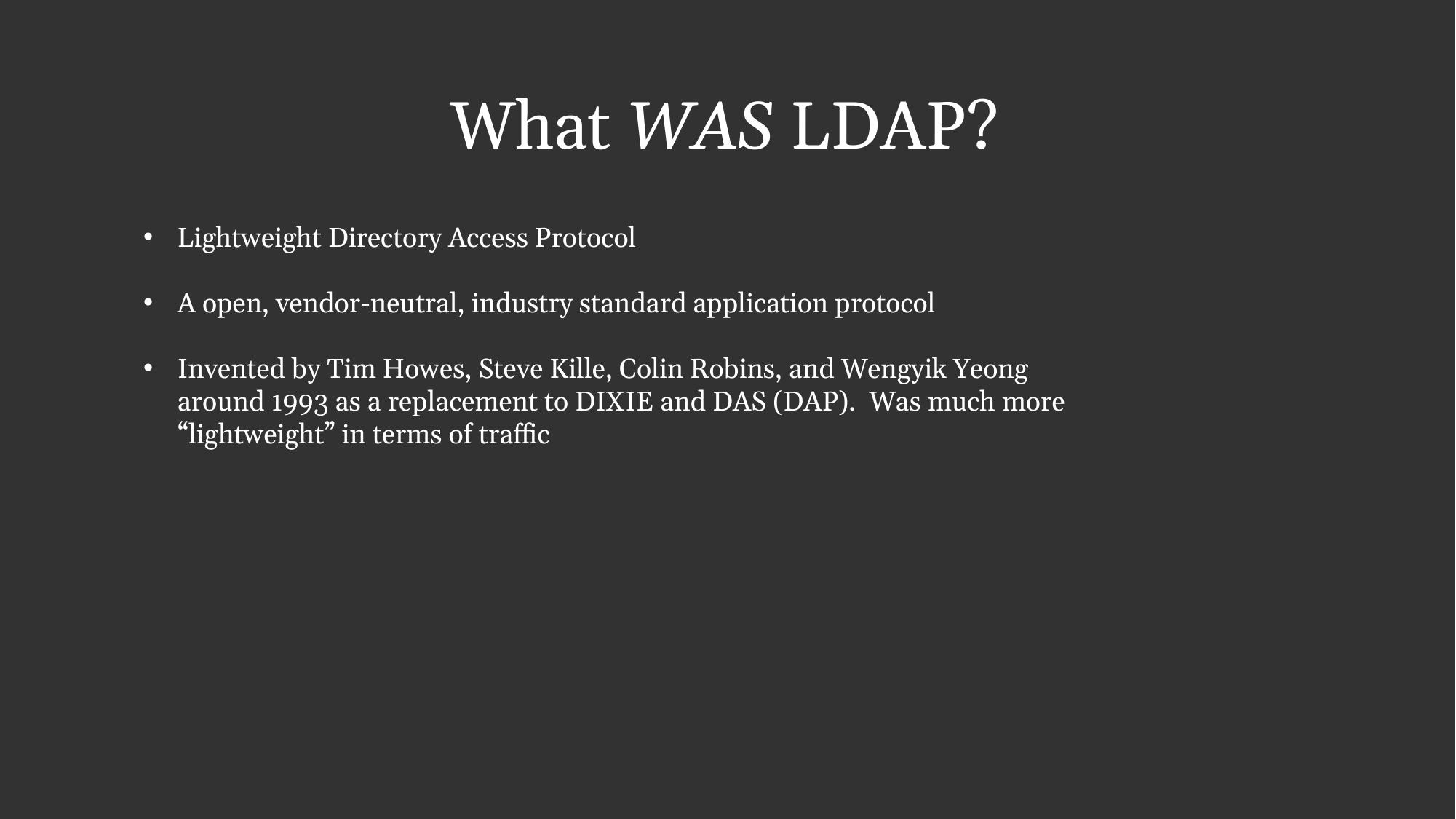

# What WAS LDAP?
Lightweight Directory Access Protocol

A open, vendor-neutral, industry standard application protocol

Invented by Tim Howes, Steve Kille, Colin Robins, and Wengyik Yeong around 1993 as a replacement to DIXIE and DAS (DAP).  Was much more “lightweight” in terms of traffic